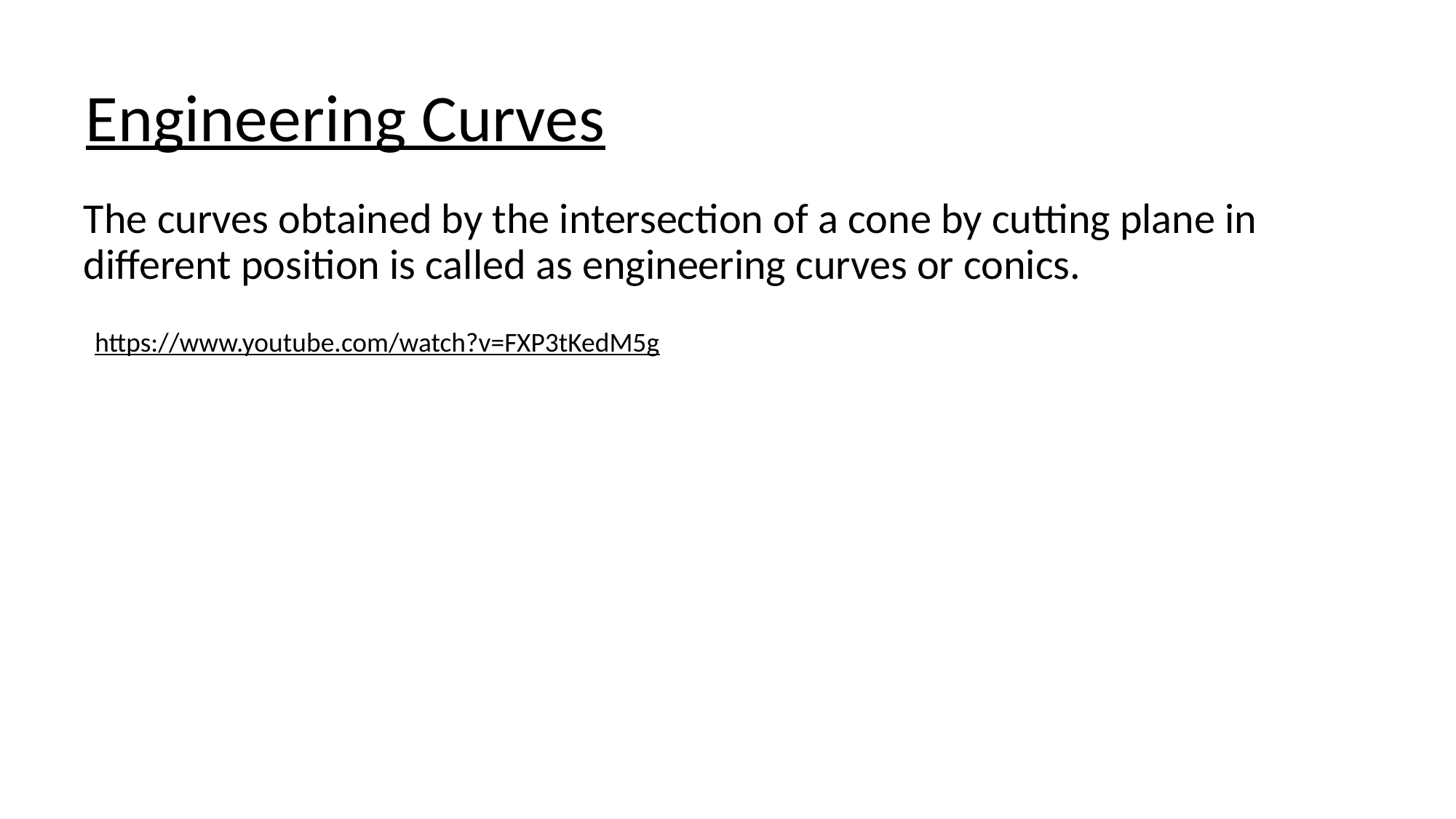

# Engineering Curves
The curves obtained by the intersection of a cone by cutting plane in different position is called as engineering curves or conics.
https://www.youtube.com/watch?v=FXP3tKedM5g